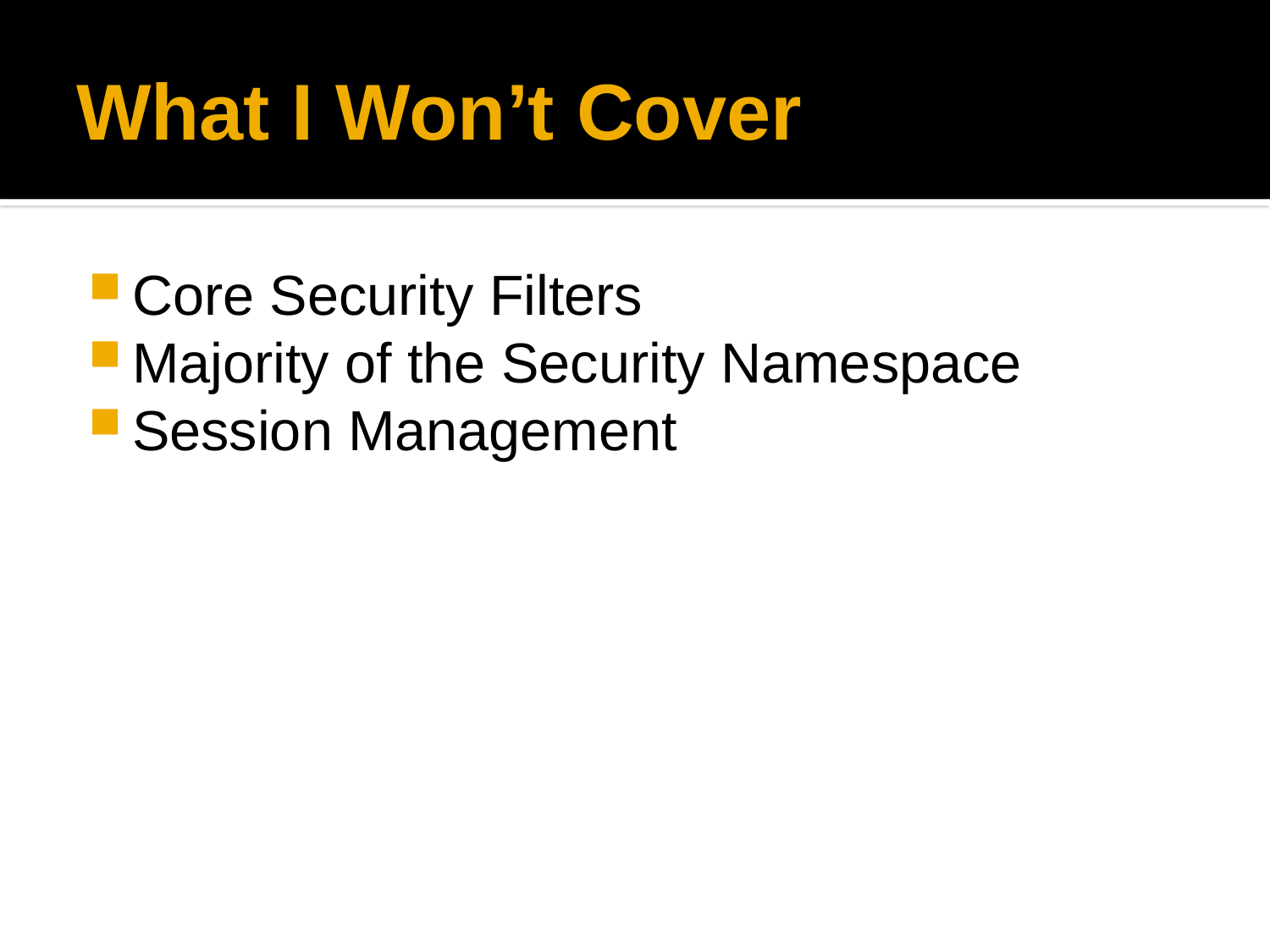

# What I Won’t Cover
Core Security Filters
Majority of the Security Namespace
Session Management